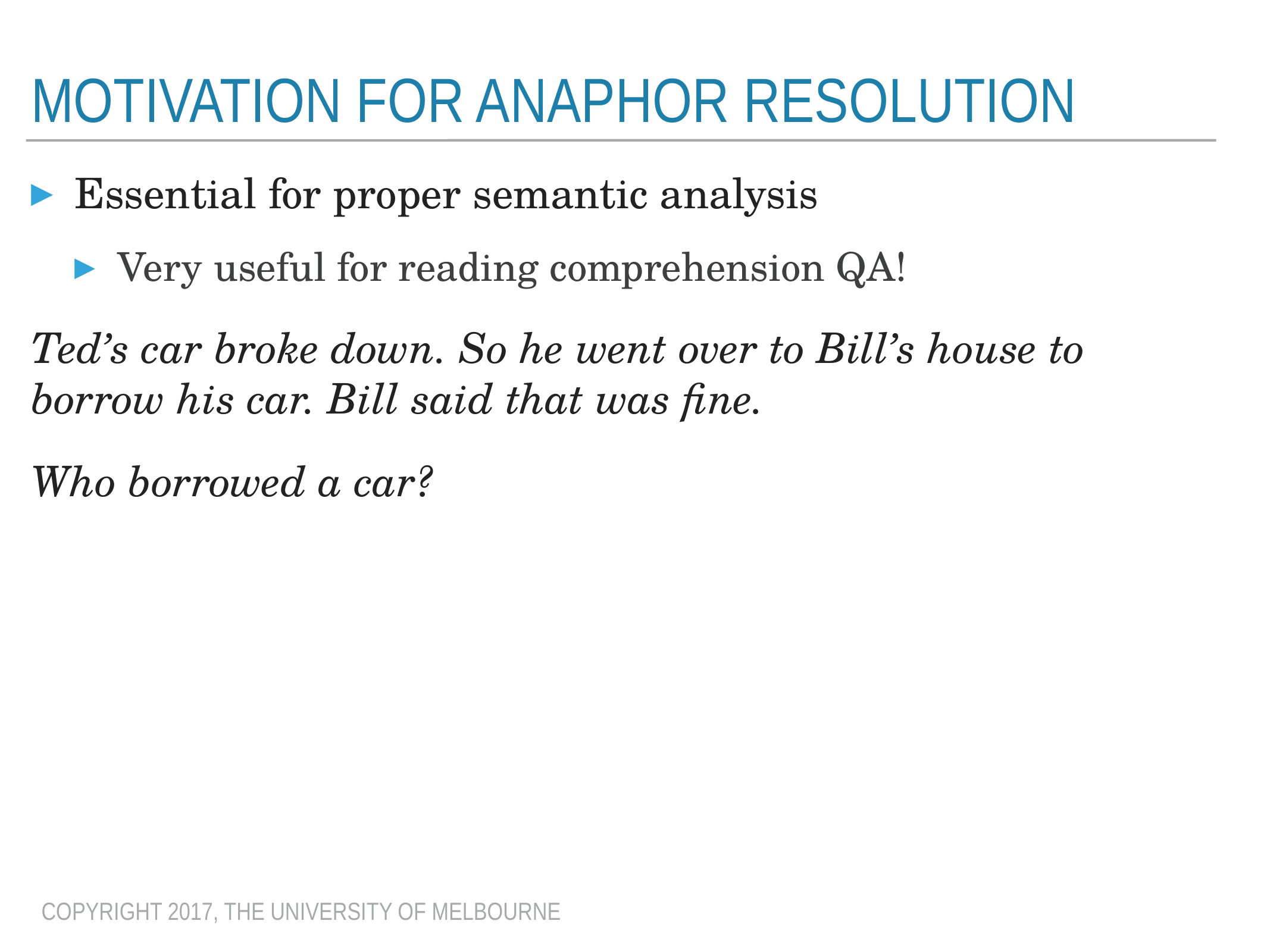

# Motivation for Anaphor resolution
Essential for proper semantic analysis
Very useful for reading comprehension QA!
Ted’s car broke down. So he went over to Bill’s house to borrow his car. Bill said that was fine.
Who borrowed a car?